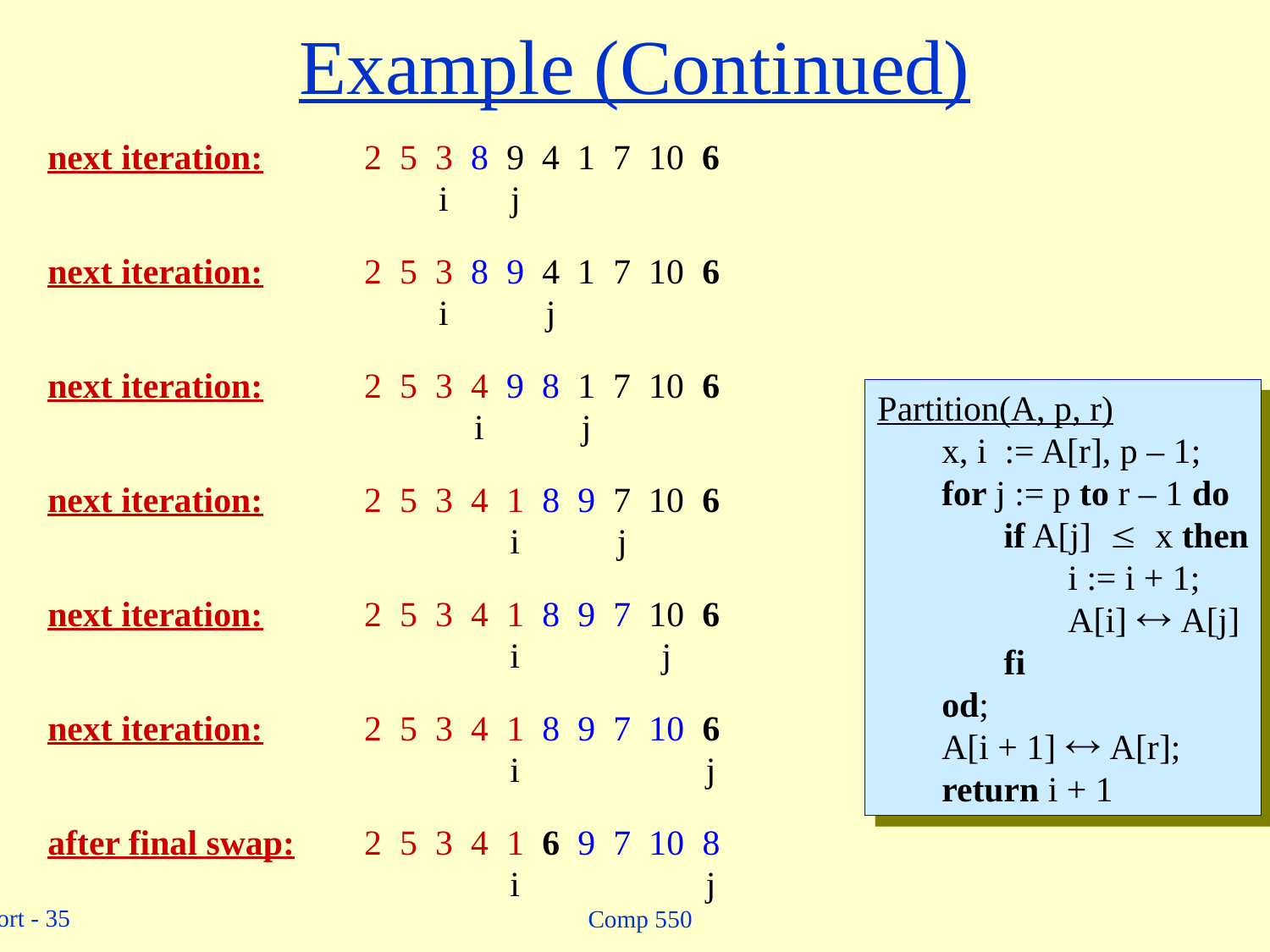

# Example (Continued)
next iteration:        	2  5  3  8  9  4  1  7  10  6
                                            i       j

next iteration:        	2  5  3  8  9  4  1  7  10  6
                                            i           j

next iteration:        	2  5  3  4  9  8  1  7  10  6
                                                i           j

next iteration:        	2  5  3  4  1  8  9  7  10  6
                                                    i           j

next iteration:        	2  5  3  4  1  8  9  7  10  6
                                                    i                j

next iteration:        	2  5  3  4  1  8  9  7  10  6
                                                    i                     j

after final swap:       	2  5  3  4  1  6  9  7  10  8
                                                    i                     j
Partition(A, p, r)
	x, i  := A[r], p – 1;
	for j := p to r – 1 do
		if A[j]  ≤  x then
			i := i + 1;
               	A[i] ↔ A[j]
		fi
	od;
	A[i + 1] ↔ A[r];
	return i + 1
Comp 550